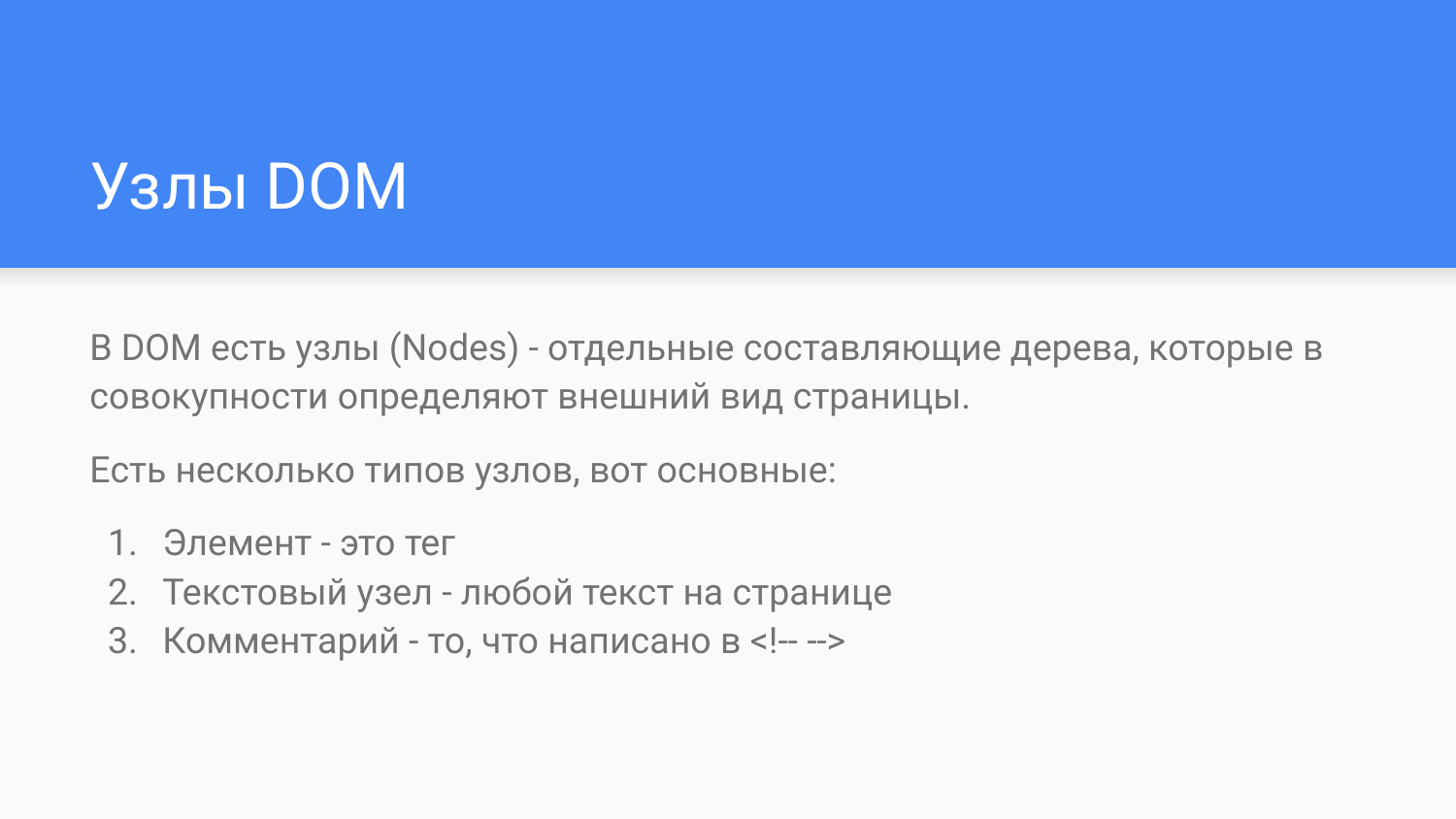

# Узлы DOM
В DOM есть узлы (Nodes) - отдельные составляющие дерева, которые в совокупности определяют внешний вид страницы.
Есть несколько типов узлов, вот основные:
Элемент - это тег
Текстовый узел - любой текст на странице
Комментарий - то, что написано в <!-- -->